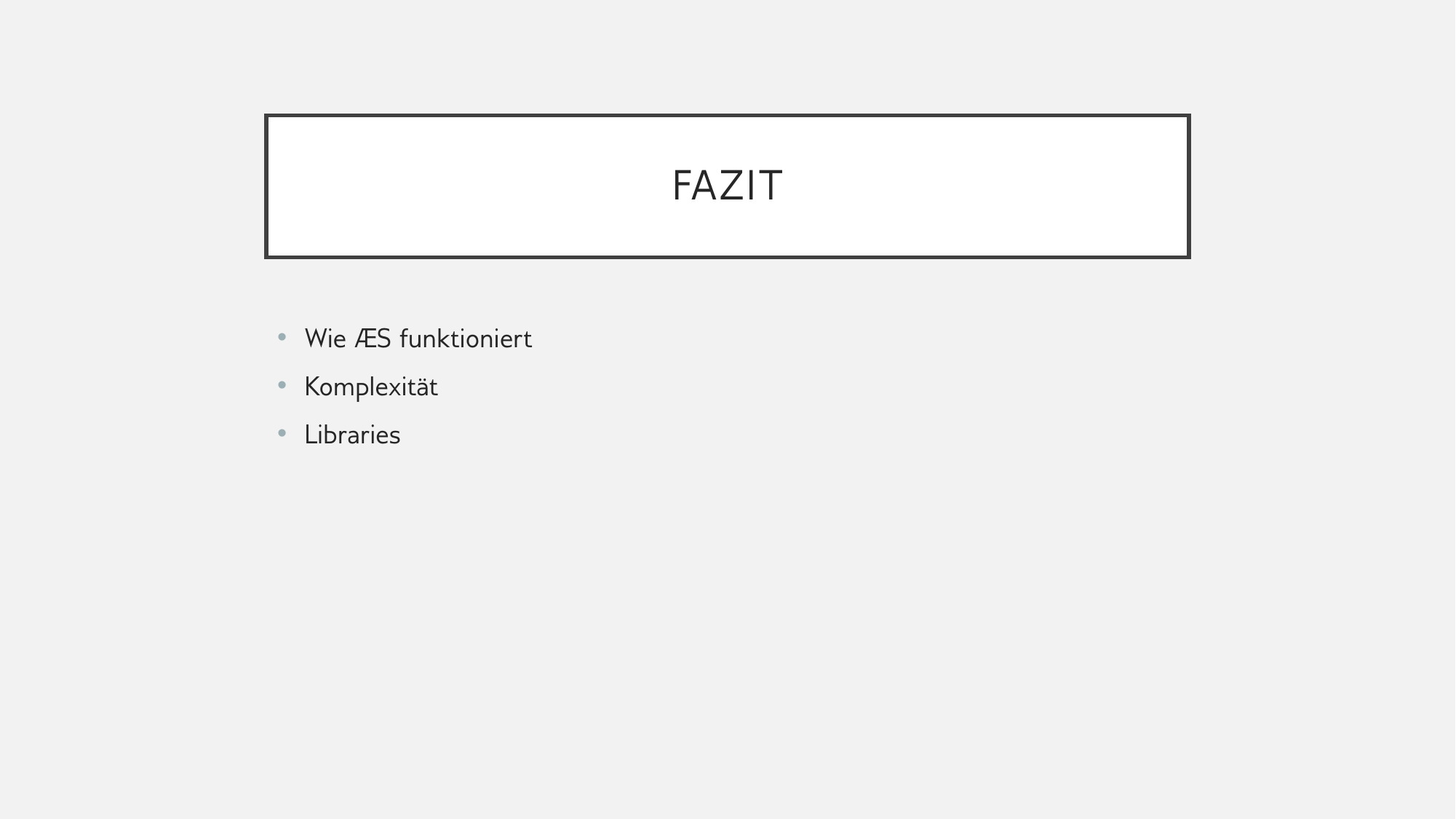

# FAZIT
Wie AES funktioniert
Komplexität
Libraries